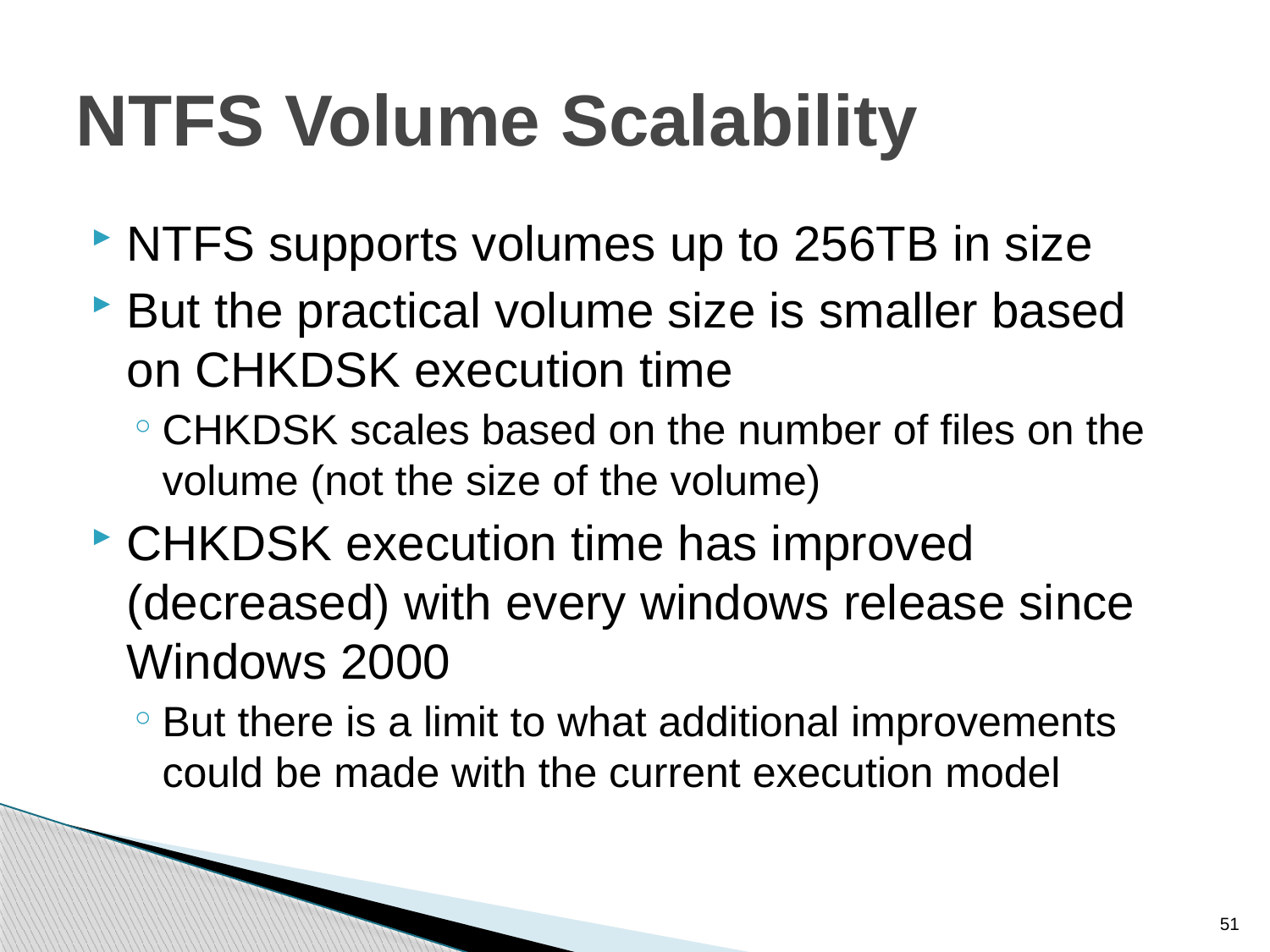

# NTFS Volume Scalability
NTFS supports volumes up to 256TB in size
But the practical volume size is smaller based on CHKDSK execution time
CHKDSK scales based on the number of files on the volume (not the size of the volume)
CHKDSK execution time has improved (decreased) with every windows release since Windows 2000
But there is a limit to what additional improvements could be made with the current execution model

51